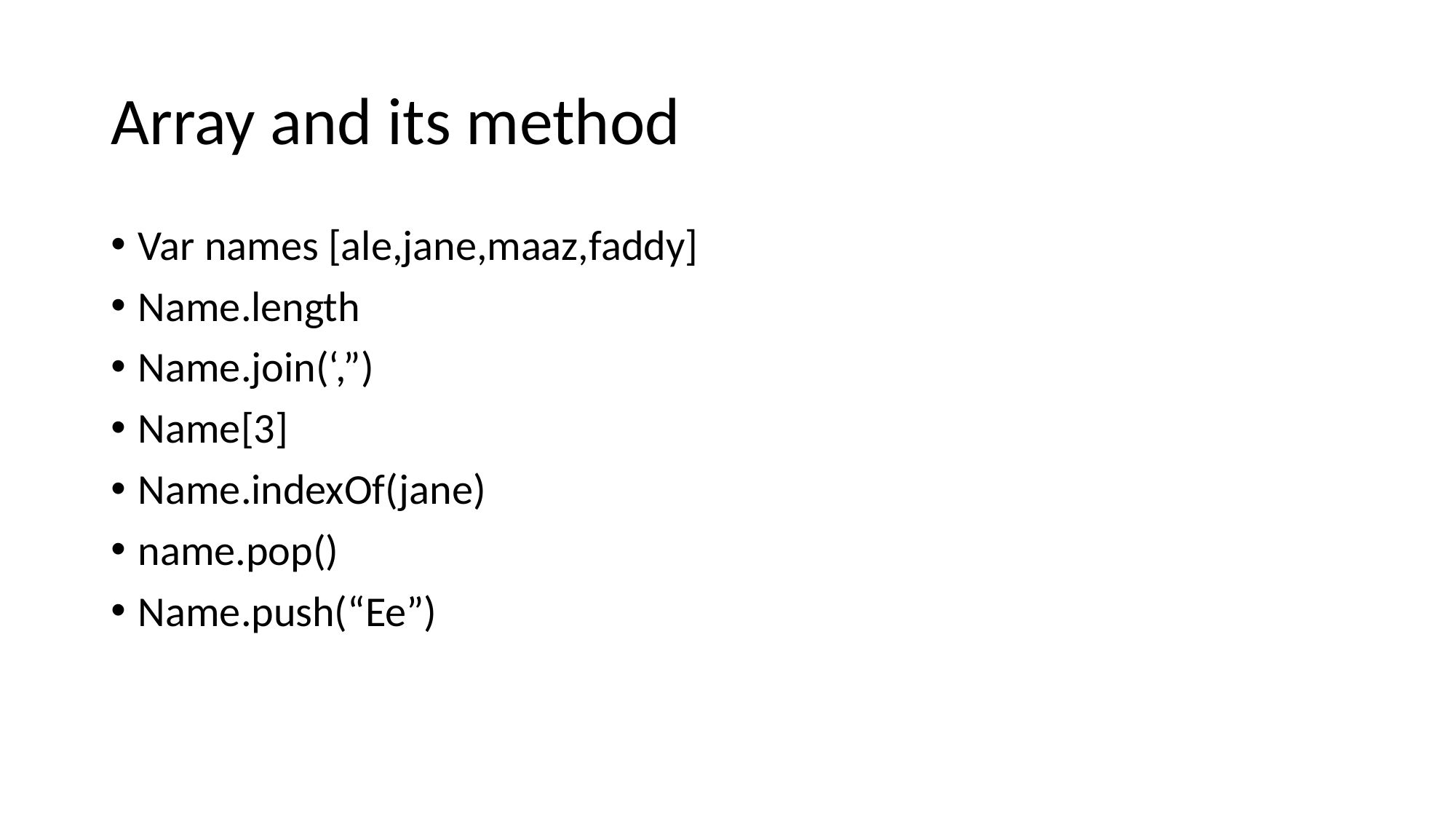

# Array and its method
Var names [ale,jane,maaz,faddy]
Name.length
Name.join(‘,”)
Name[3]
Name.indexOf(jane)
name.pop()
Name.push(“Ee”)